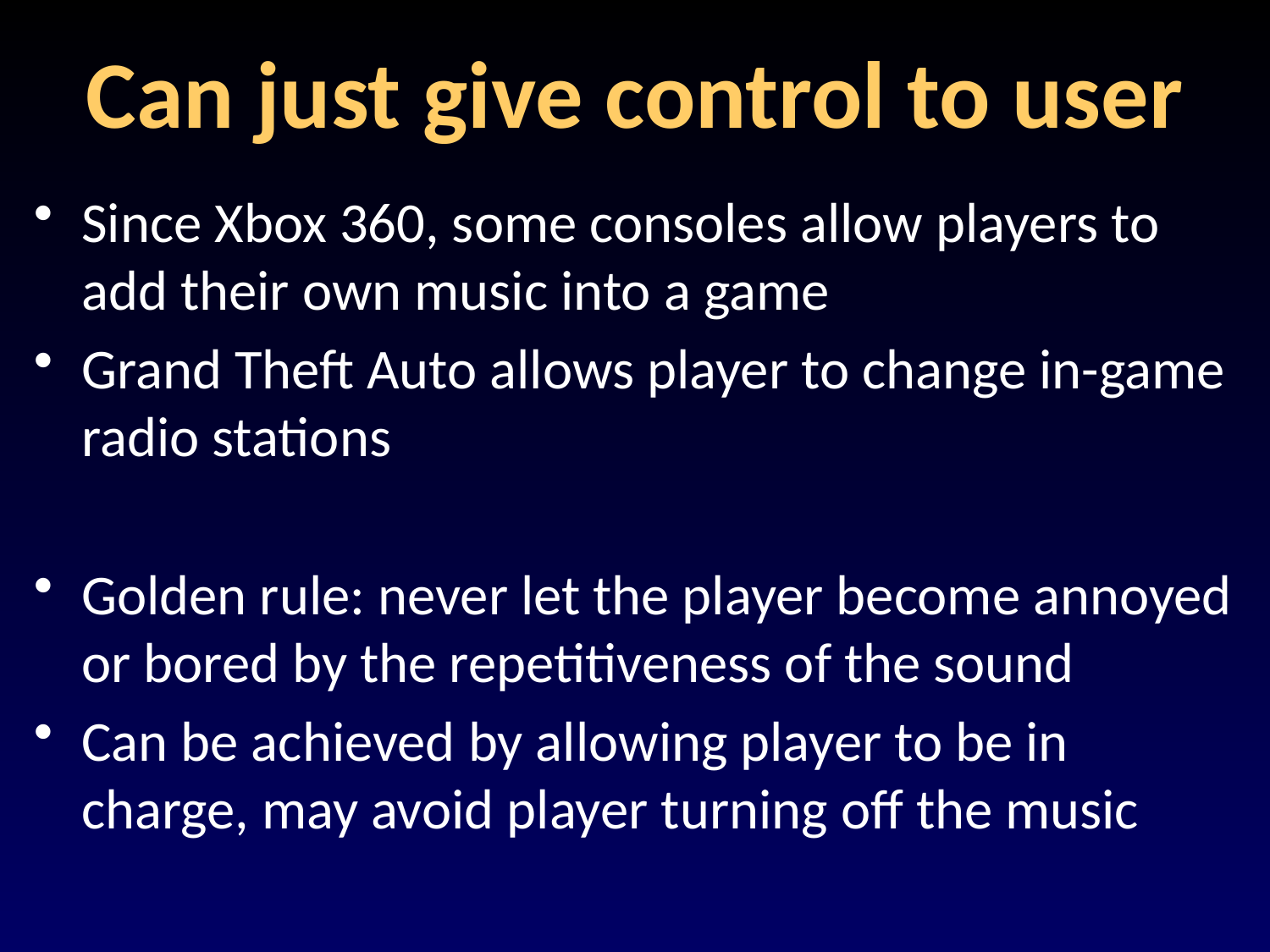

# Can just give control to user
Since Xbox 360, some consoles allow players to add their own music into a game
Grand Theft Auto allows player to change in-game radio stations

Golden rule: never let the player become annoyed or bored by the repetitiveness of the sound
Can be achieved by allowing player to be in charge, may avoid player turning off the music